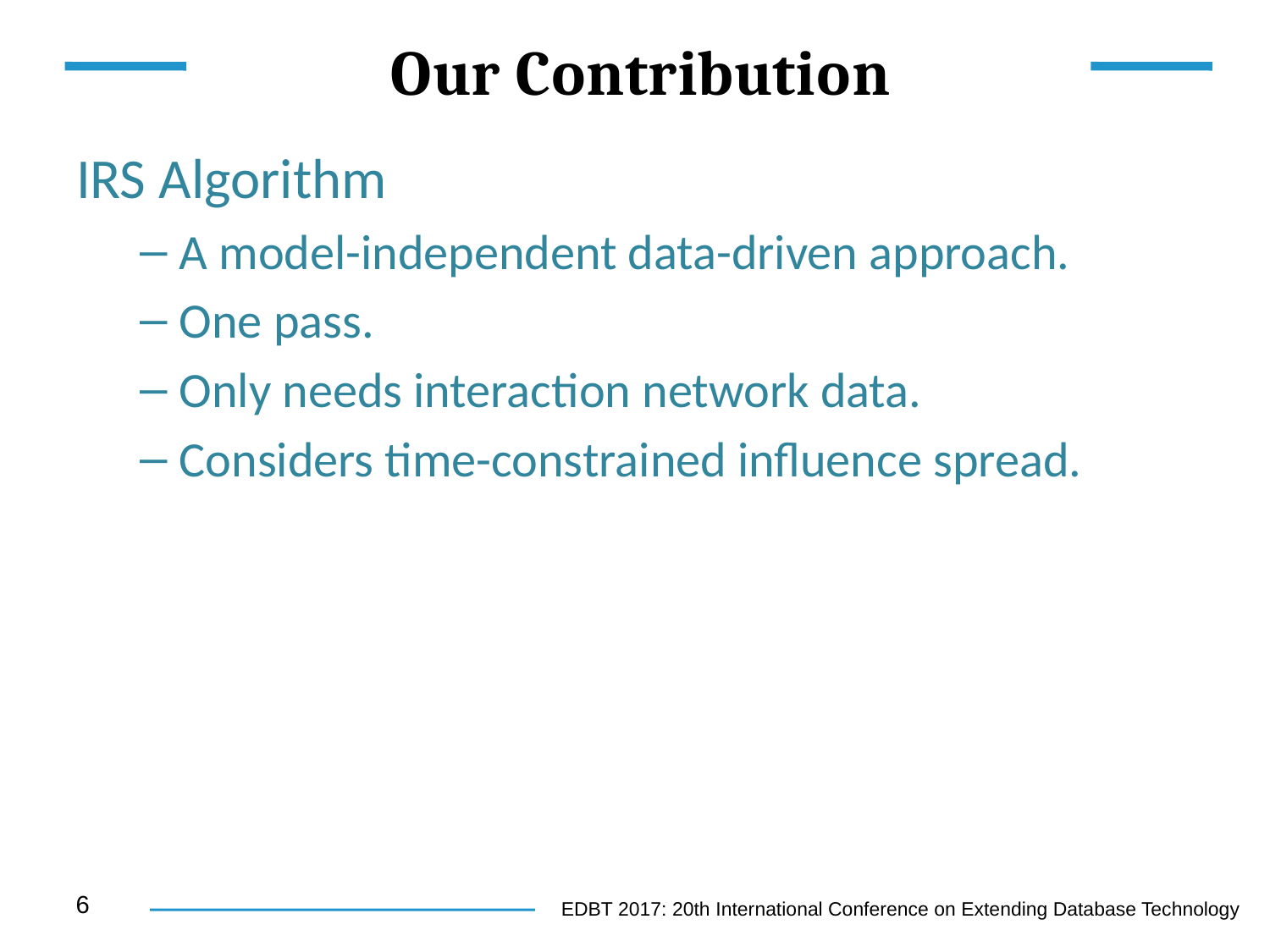

# Our Contribution
IRS Algorithm
A model-independent data-driven approach.
One pass.
Only needs interaction network data.
Considers time-constrained influence spread.
6